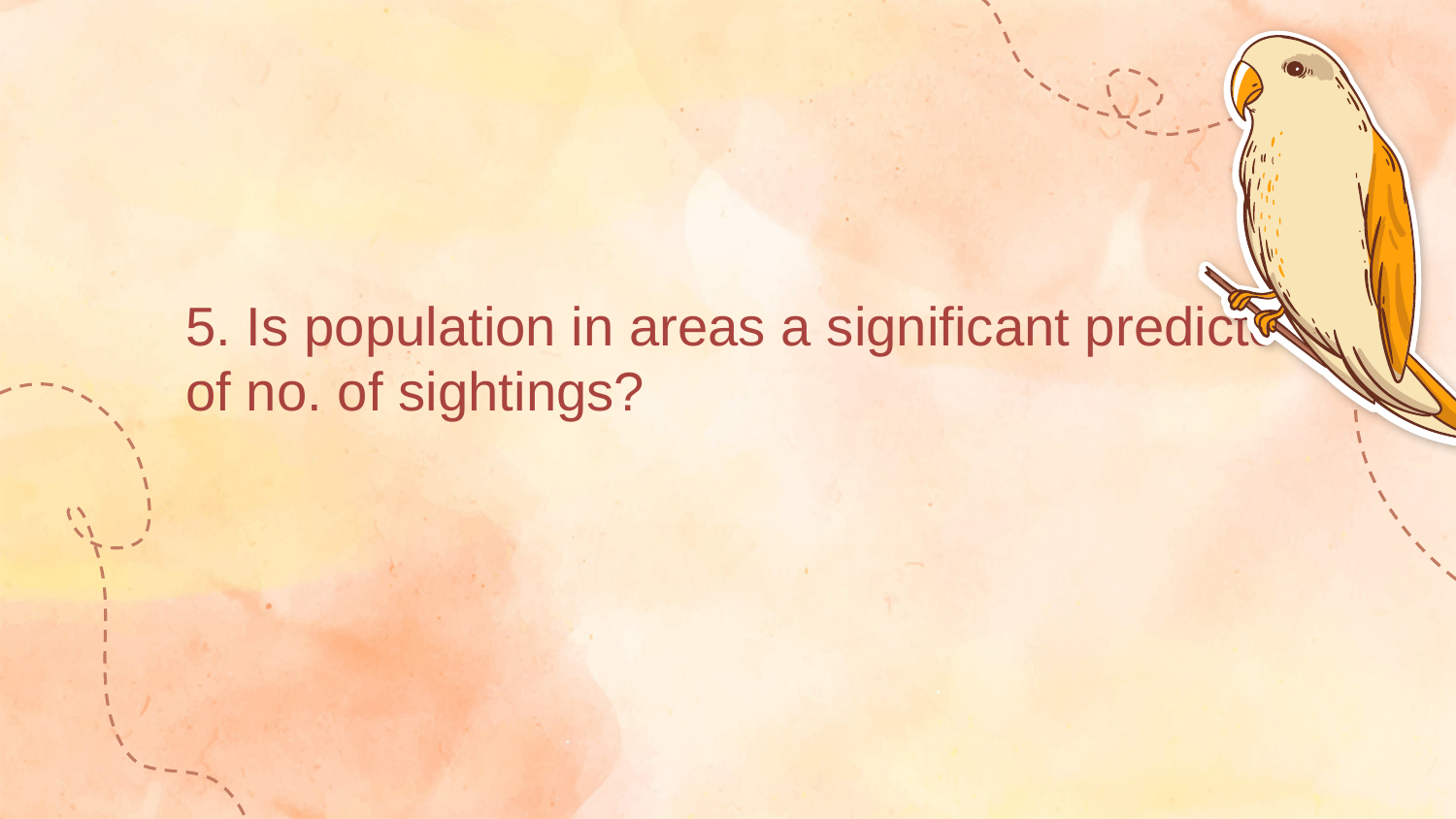

# 5. Is population in areas a significant predictor of no. of sightings?